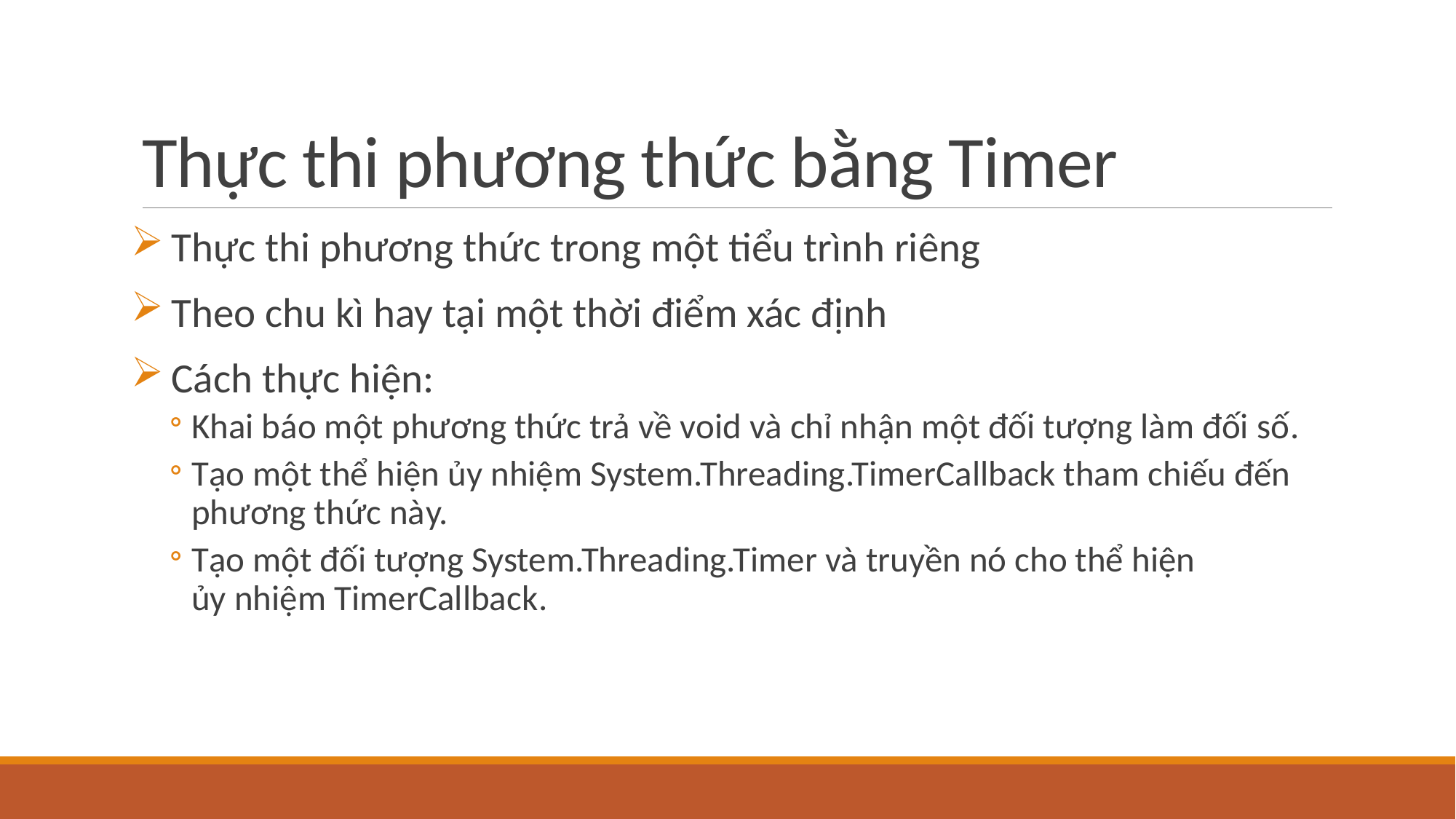

# Thực thi phương thức bằng Timer
Thực thi phương thức trong một tiểu trình riêng
Theo chu kì hay tại một thời điểm xác định
Cách thực hiện:
Khai báo một phương thức trả về void và chỉ nhận một đối tượng làm đối số.
Tạo một thể hiện ủy nhiệm System.Threading.TimerCallback tham chiếu đến phương thức này.
Tạo một đối tượng System.Threading.Timer và truyền nó cho thể hiện
ủy nhiệm TimerCallback.